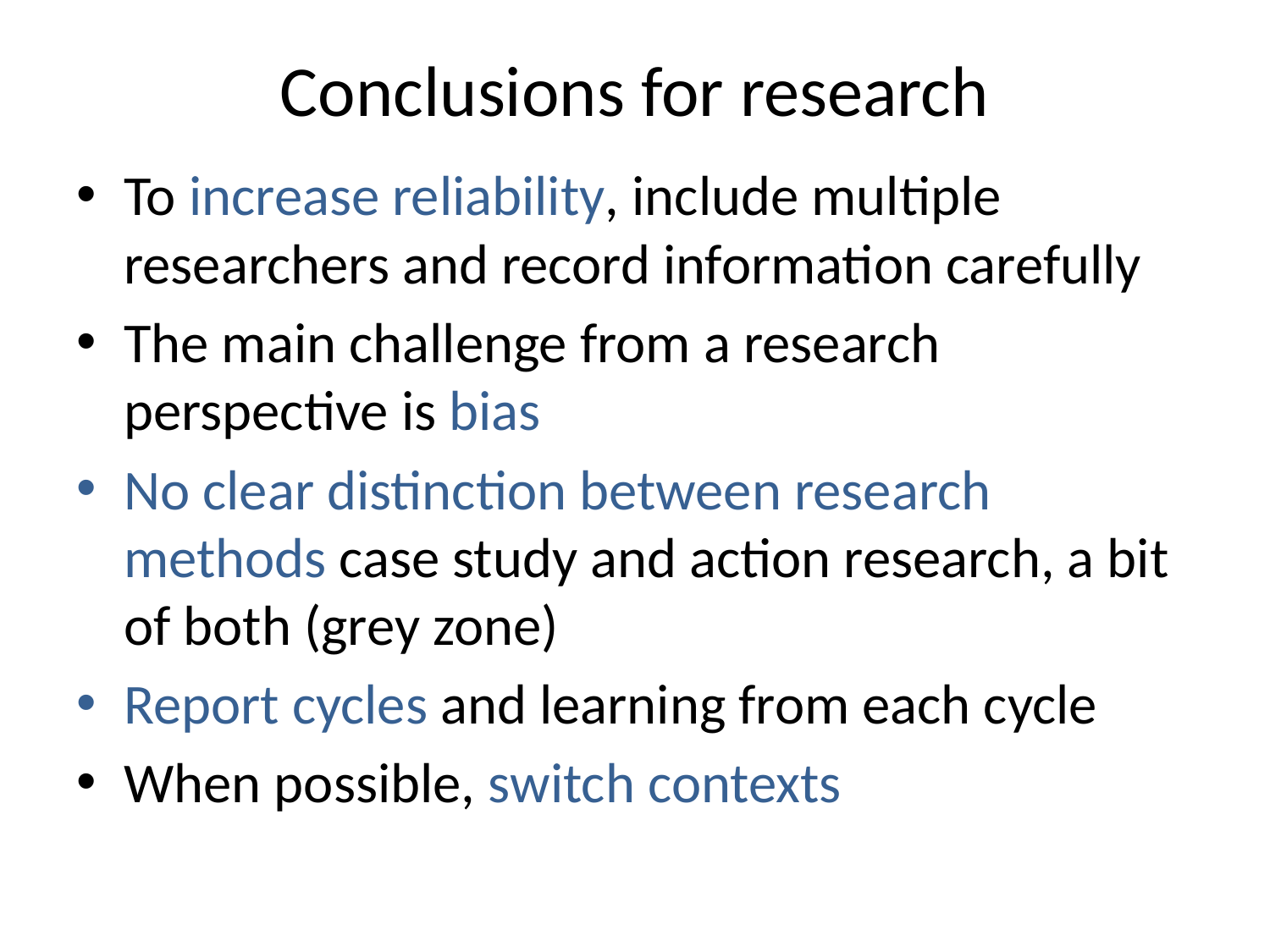

# Conclusions for research
To increase reliability, include multiple researchers and record information carefully
The main challenge from a research perspective is bias
No clear distinction between research methods case study and action research, a bit of both (grey zone)
Report cycles and learning from each cycle
When possible, switch contexts